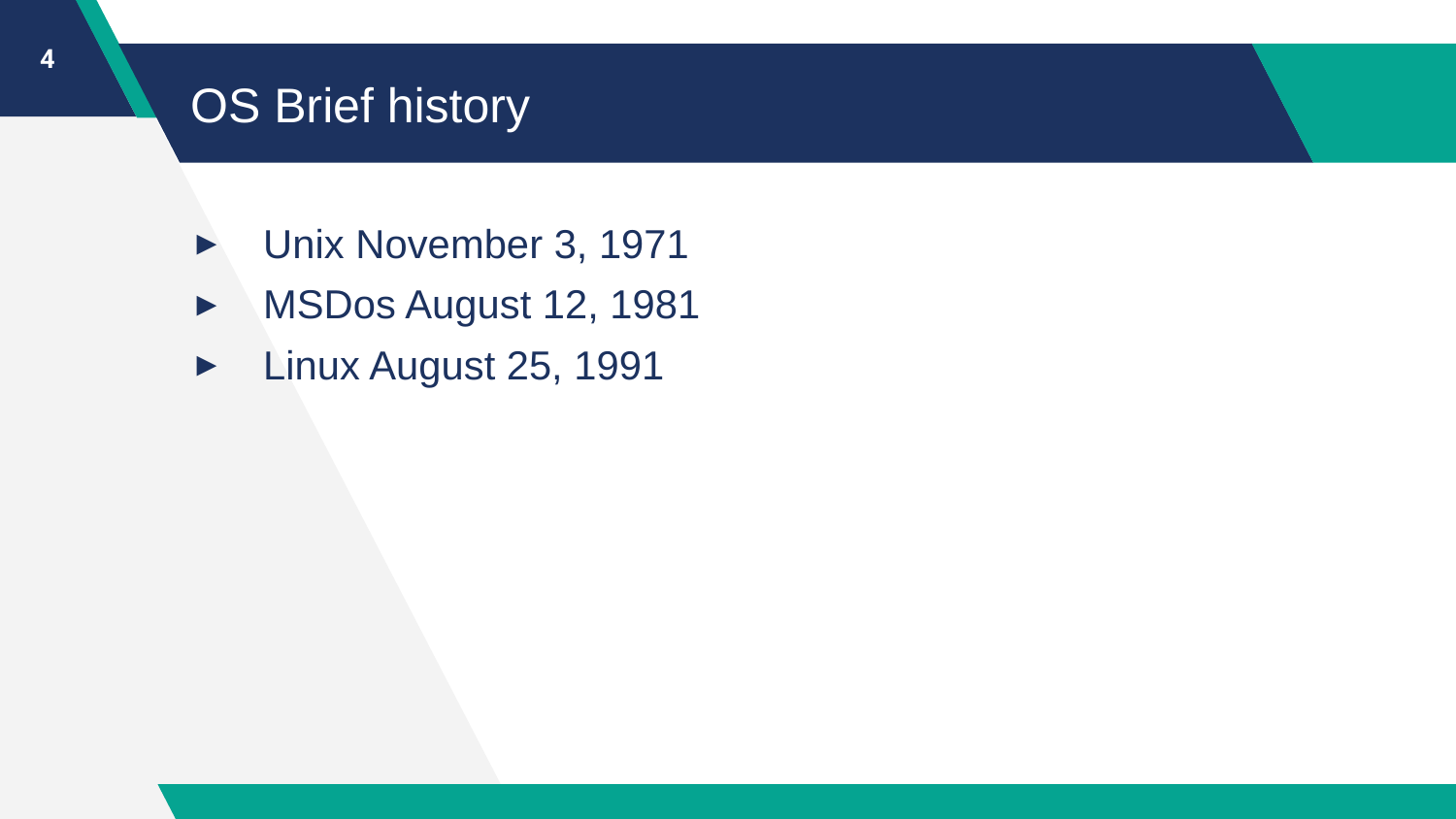

4
# OS Brief history
Unix November 3, 1971
MSDos August 12, 1981
Linux August 25, 1991